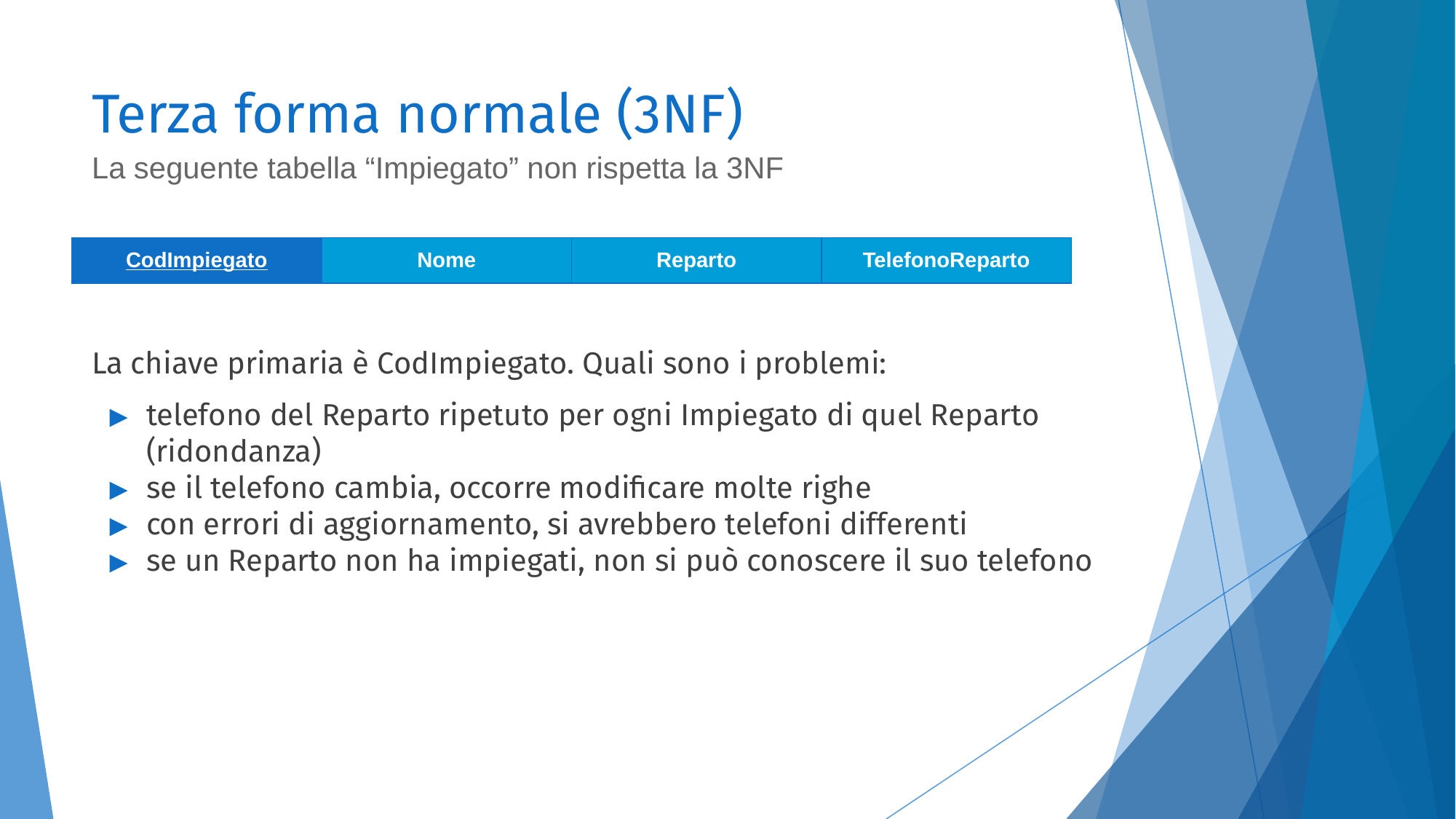

# Terza forma normale (3NF)
La seguente tabella “Impiegato” non rispetta la 3NF
| CodImpiegato | Nome | Reparto | TelefonoReparto |
| --- | --- | --- | --- |
La chiave primaria è CodImpiegato. Quali sono i problemi:
telefono del Reparto ripetuto per ogni Impiegato di quel Reparto (ridondanza)
se il telefono cambia, occorre modificare molte righe
con errori di aggiornamento, si avrebbero telefoni differenti
se un Reparto non ha impiegati, non si può conoscere il suo telefono